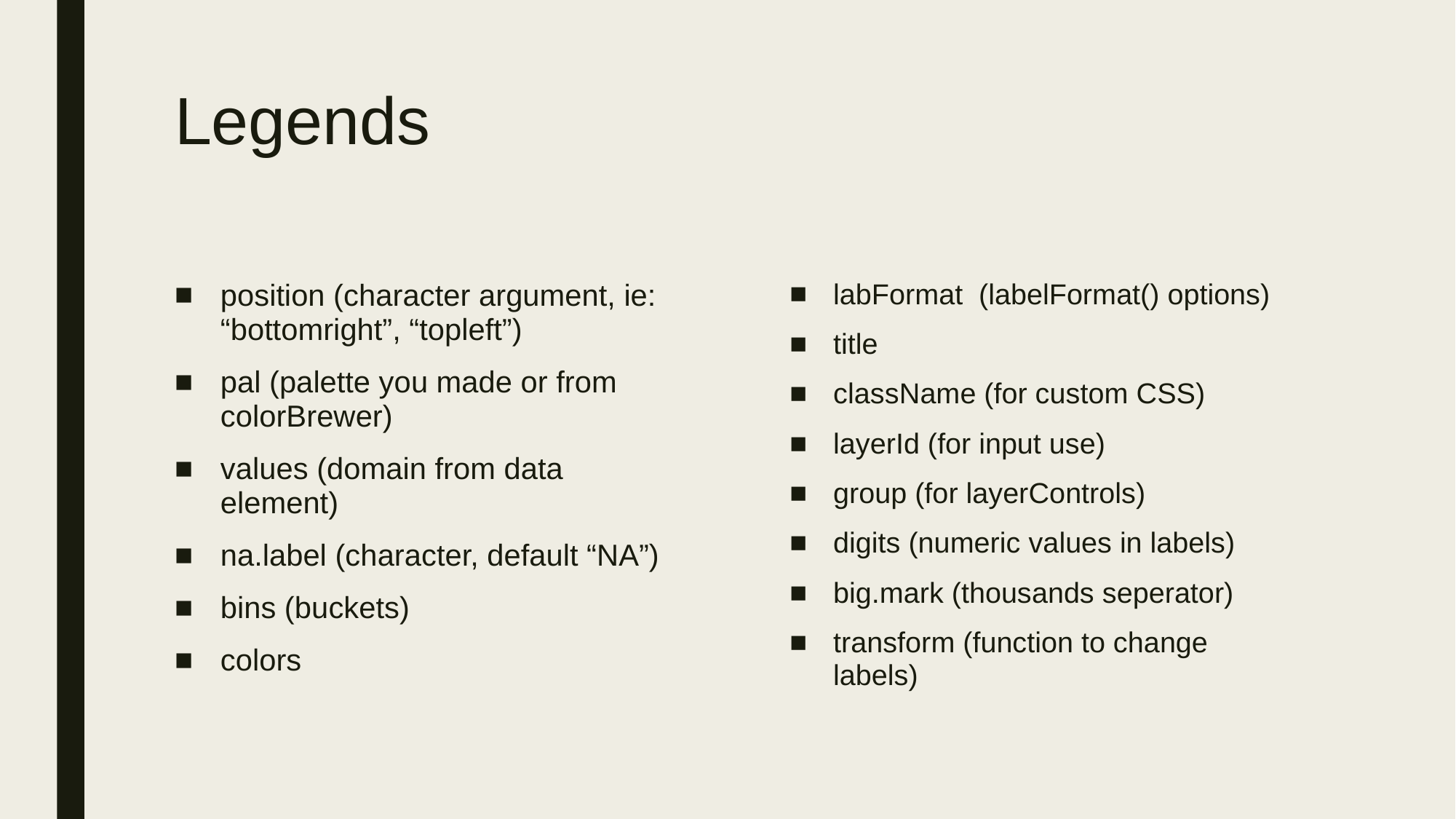

# Legends
position (character argument, ie: “bottomright”, “topleft”)
pal (palette you made or from colorBrewer)
values (domain from data element)
na.label (character, default “NA”)
bins (buckets)
colors
labFormat  (labelFormat() options)
title
className (for custom CSS)
layerId (for input use)
group (for layerControls)
digits (numeric values in labels)
big.mark (thousands seperator)
transform (function to change labels)